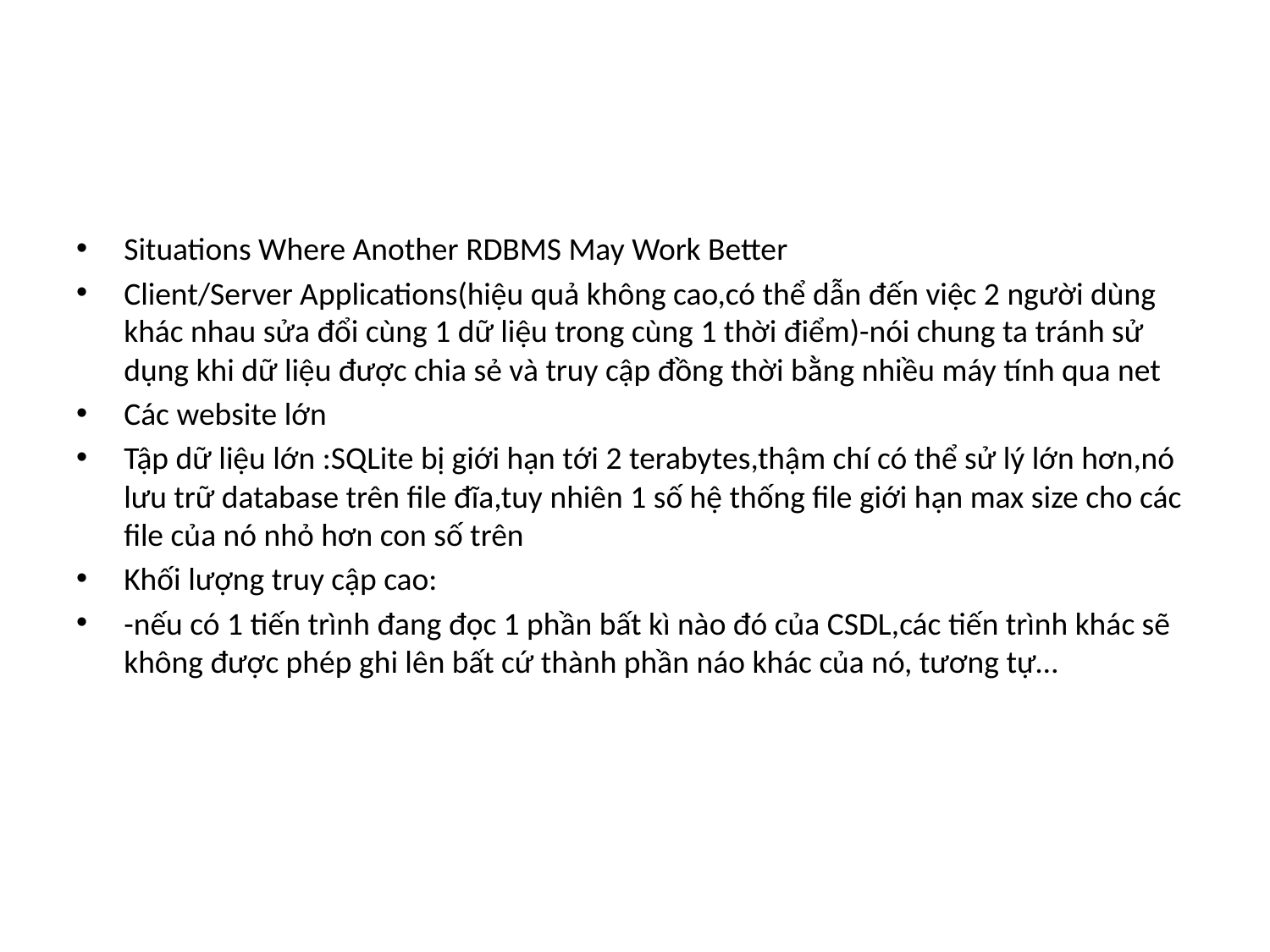

#
Situations Where Another RDBMS May Work Better
Client/Server Applications(hiệu quả không cao,có thể dẫn đến việc 2 người dùng khác nhau sửa đổi cùng 1 dữ liệu trong cùng 1 thời điểm)-nói chung ta tránh sử dụng khi dữ liệu được chia sẻ và truy cập đồng thời bằng nhiều máy tính qua net
Các website lớn
Tập dữ liệu lớn :SQLite bị giới hạn tới 2 terabytes,thậm chí có thể sử lý lớn hơn,nó lưu trữ database trên file đĩa,tuy nhiên 1 số hệ thống file giới hạn max size cho các file của nó nhỏ hơn con số trên
Khối lượng truy cập cao:
-nếu có 1 tiến trình đang đọc 1 phần bất kì nào đó của CSDL,các tiến trình khác sẽ không được phép ghi lên bất cứ thành phần náo khác của nó, tương tự…